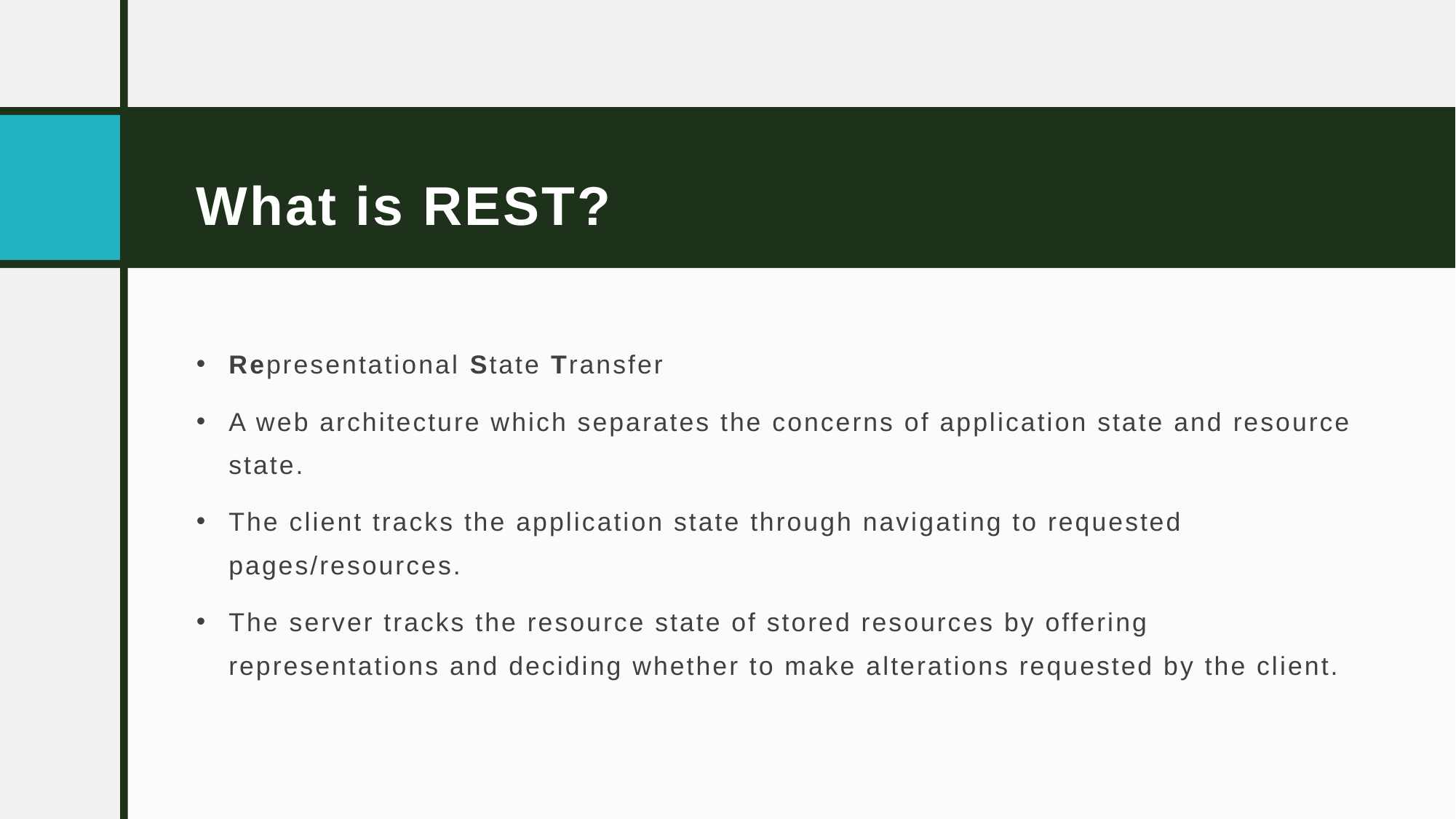

# What is REST?

Representational State Transfer
A web architecture which separates the concerns of application state and resource state.
The client tracks the application state through navigating to requested pages/resources.
The server tracks the resource state of stored resources by offering representations and deciding whether to make alterations requested by the client.